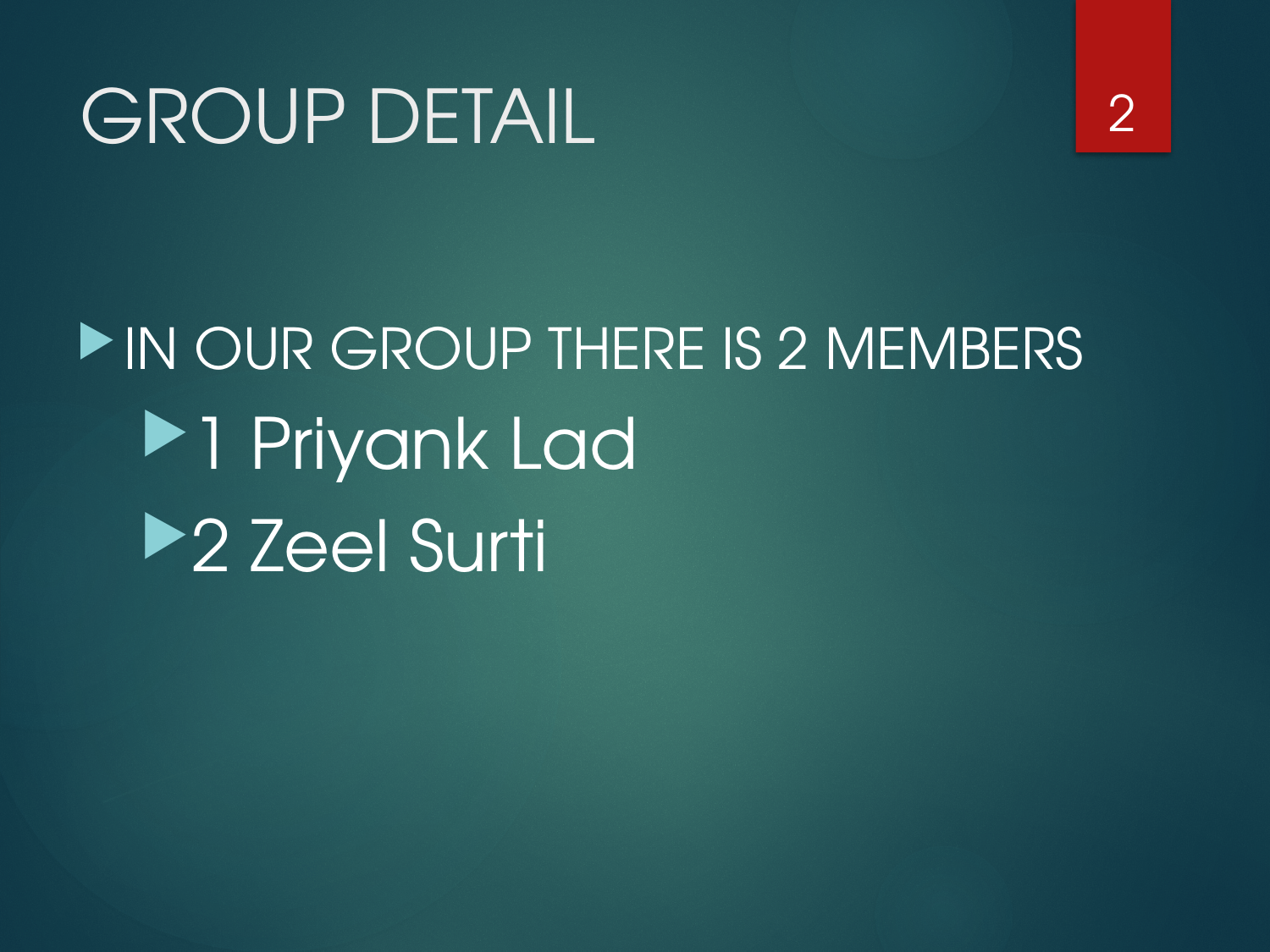

2
# GROUP DETAIL
IN OUR GROUP THERE IS 2 MEMBERS
1 Priyank Lad
2 Zeel Surti